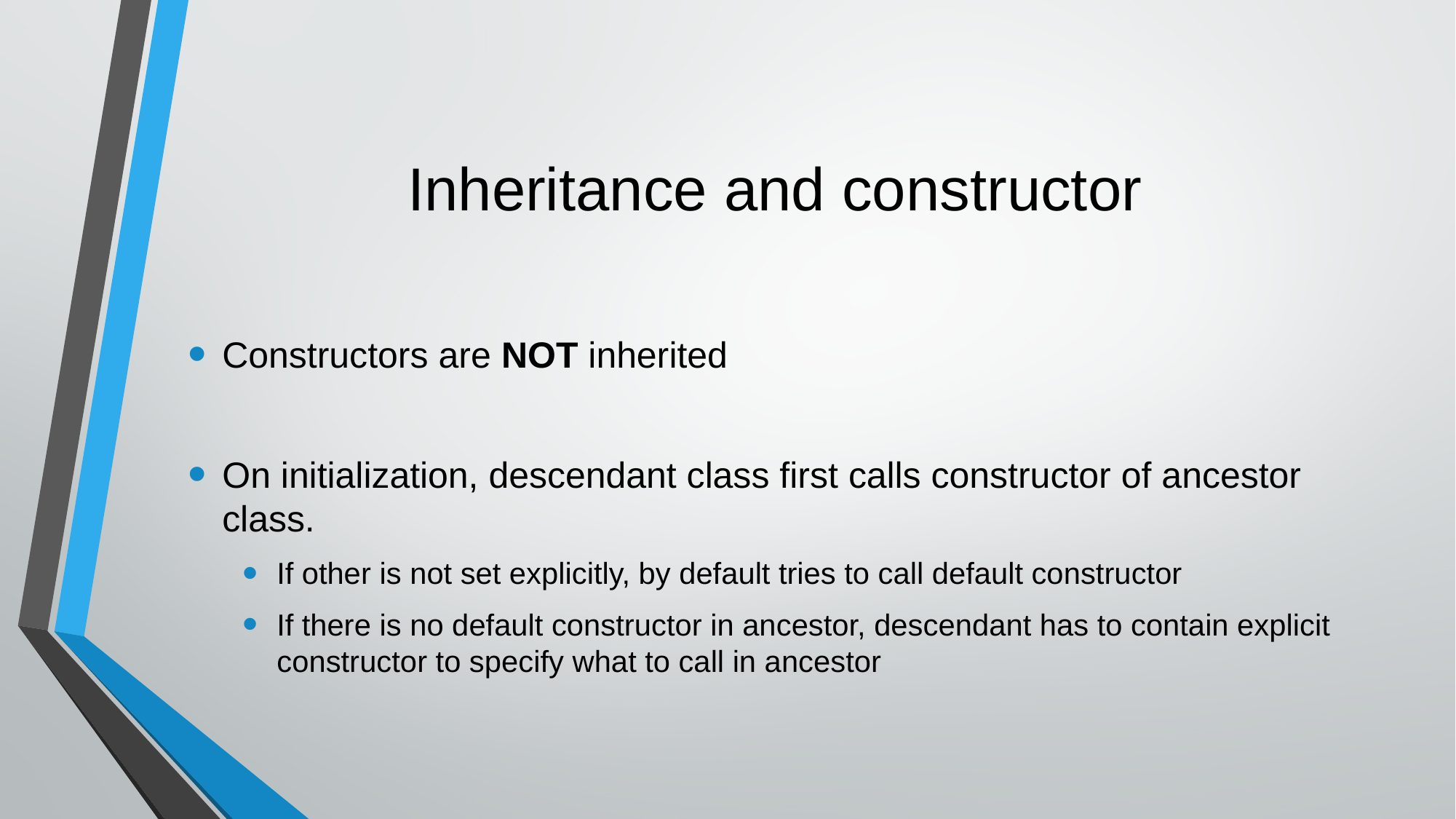

# Inheritance and constructor
Constructors are NOT inherited

On initialization, descendant class first calls constructor of ancestor class.
If other is not set explicitly, by default tries to call default constructor
If there is no default constructor in ancestor, descendant has to contain explicit constructor to specify what to call in ancestor